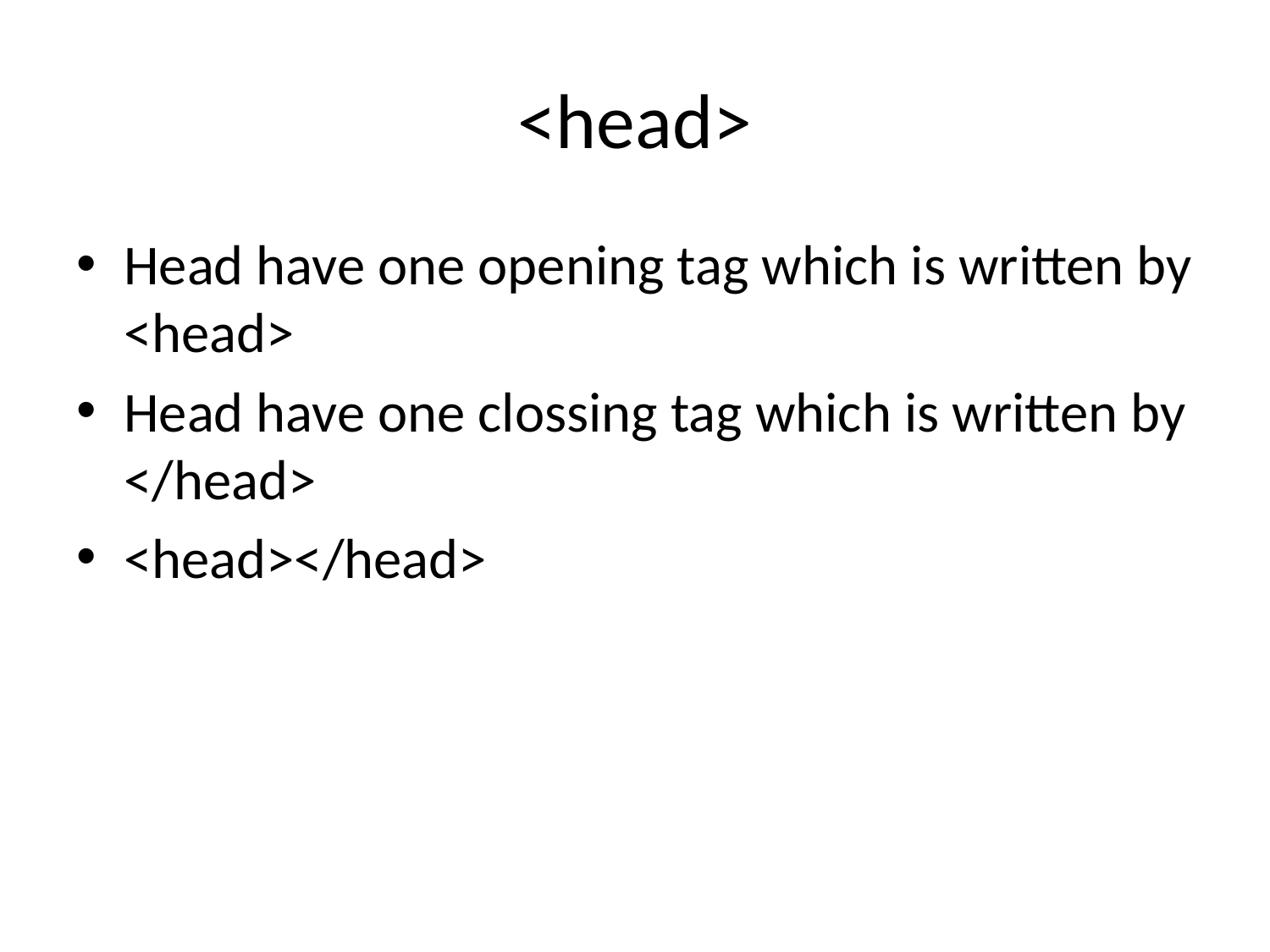

# <head>
Head have one opening tag which is written by <head>
Head have one clossing tag which is written by </head>
<head></head>